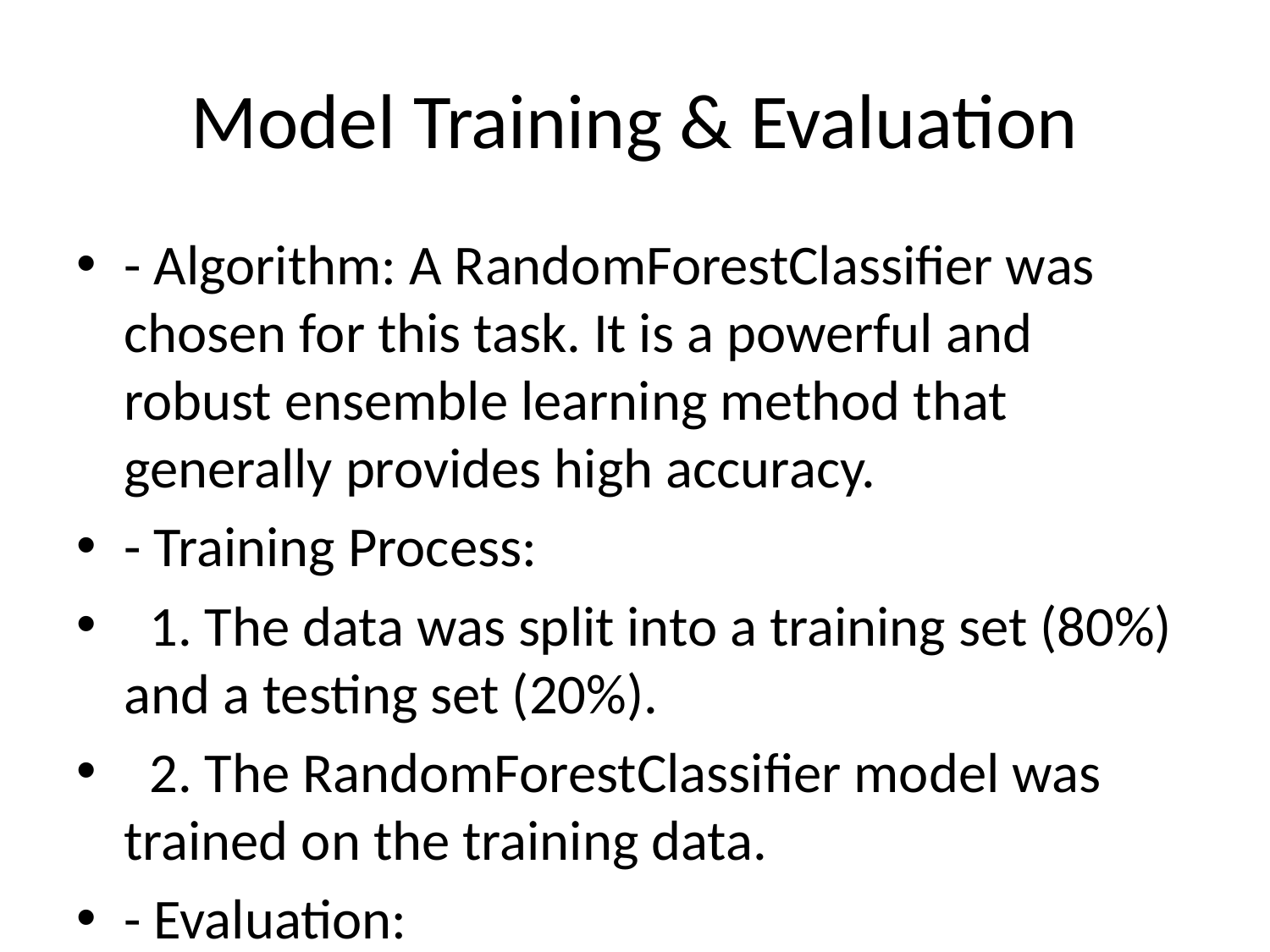

# Model Training & Evaluation
- Algorithm: A RandomForestClassifier was chosen for this task. It is a powerful and robust ensemble learning method that generally provides high accuracy.
- Training Process:
  1. The data was split into a training set (80%) and a testing set (20%).
  2. The RandomForestClassifier model was trained on the training data.
- Evaluation:
  - The model's performance was evaluated on the unseen test data.
  - The primary metric used was accuracy, which measures the percentage of correct predictions.
  - Our model achieved an accuracy of approximately 85.51%.